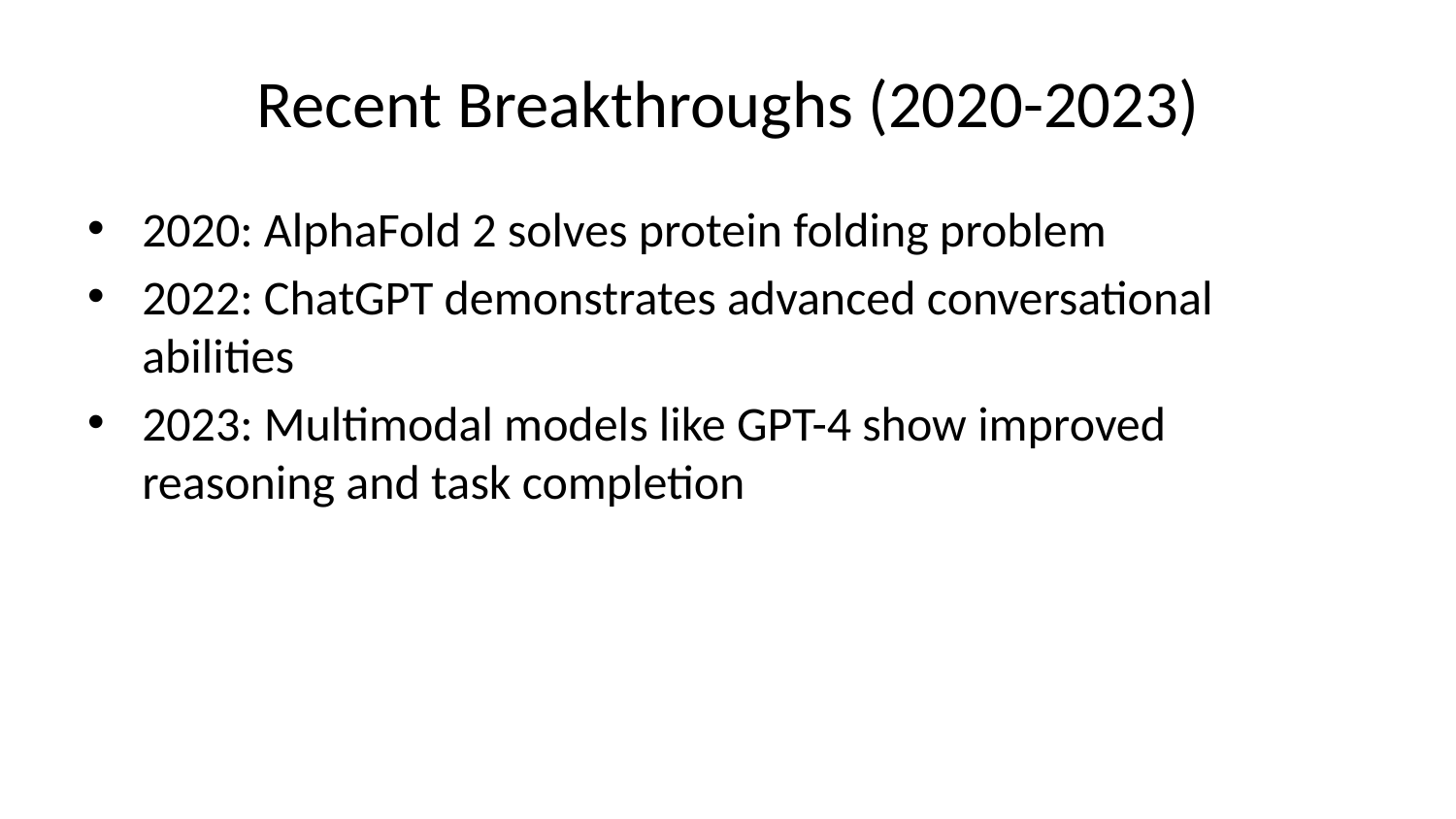

# Recent Breakthroughs (2020-2023)
2020: AlphaFold 2 solves protein folding problem
2022: ChatGPT demonstrates advanced conversational abilities
2023: Multimodal models like GPT-4 show improved reasoning and task completion